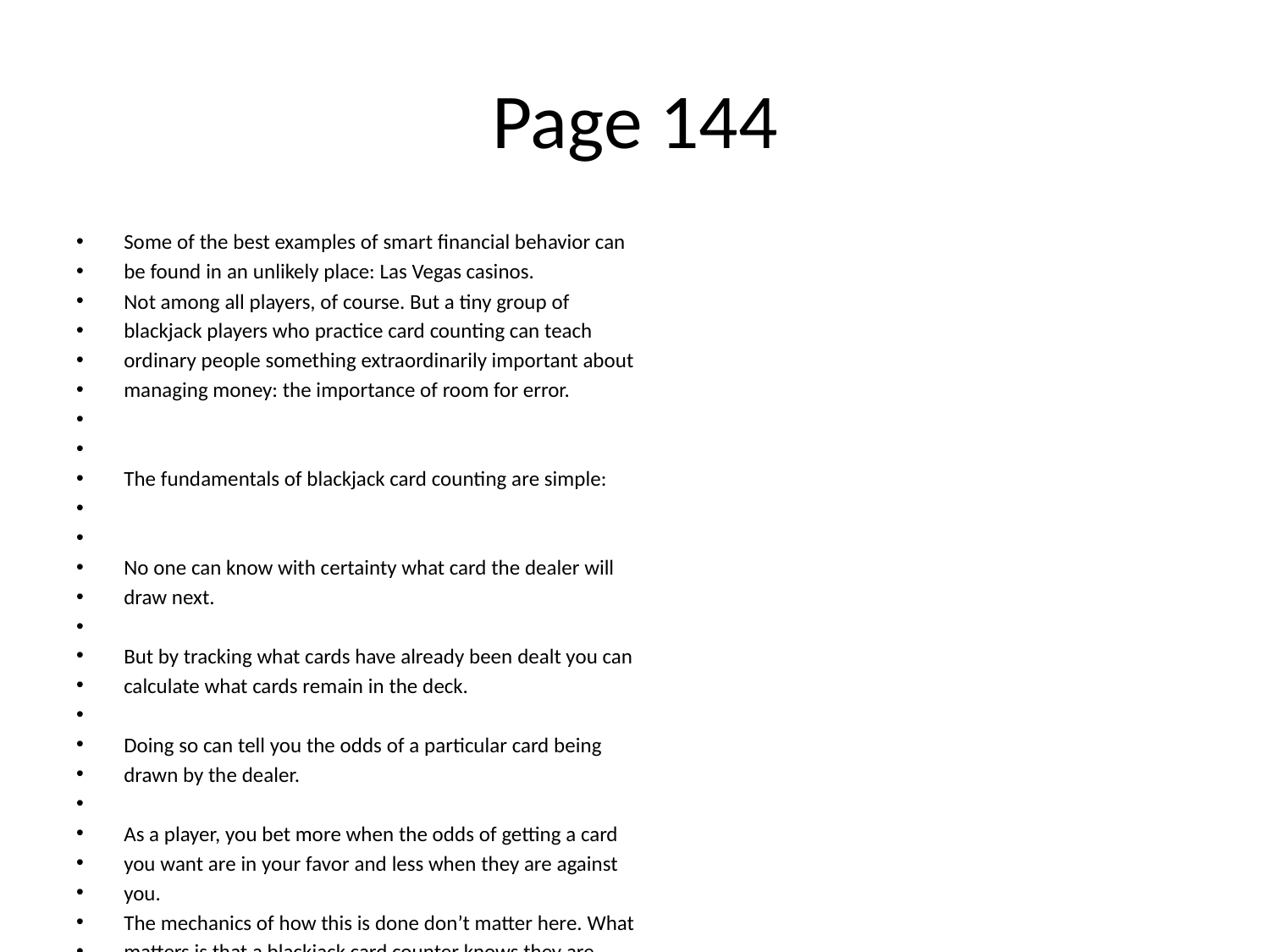

# Page 144
Some of the best examples of smart ﬁnancial behavior can
be found in an unlikely place: Las Vegas casinos.
Not among all players, of course. But a tiny group of
blackjack players who practice card counting can teach
ordinary people something extraordinarily important about
managing money: the importance of room for error.

The fundamentals of blackjack card counting are simple:

No one can know with certainty what card the dealer will
draw next.

But by tracking what cards have already been dealt you can
calculate what cards remain in the deck.

Doing so can tell you the odds of a particular card being
drawn by the dealer.

As a player, you bet more when the odds of getting a card
you want are in your favor and less when they are against
you.
The mechanics of how this is done don’t matter here. What
matters is that a blackjack card counter knows they are
playing a game of odds, not certainties. In any particular